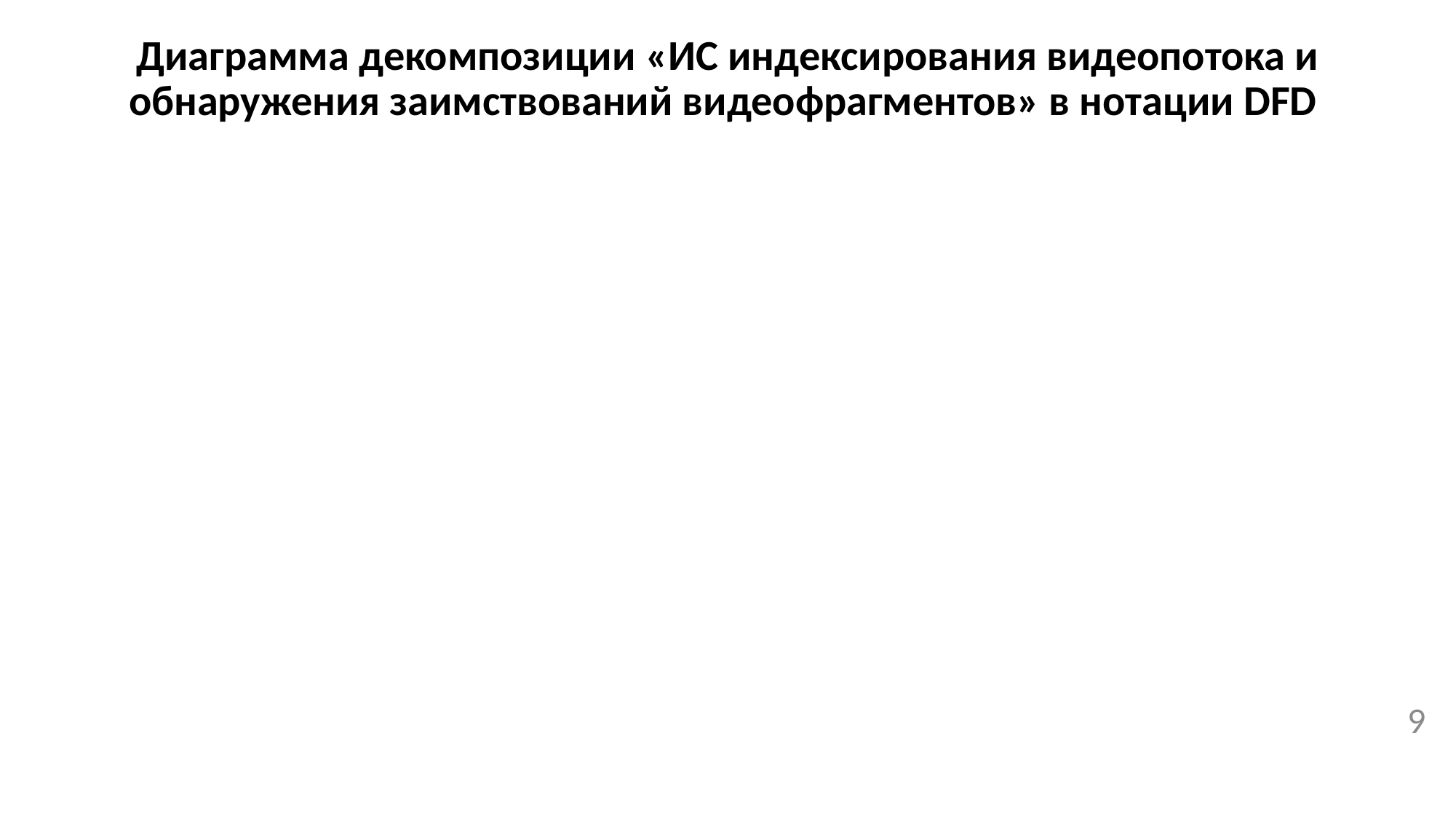

# Диаграмма декомпозиции «ИС индексирования видеопотока и обнаружения заимствований видеофрагментов» в нотации DFD

9